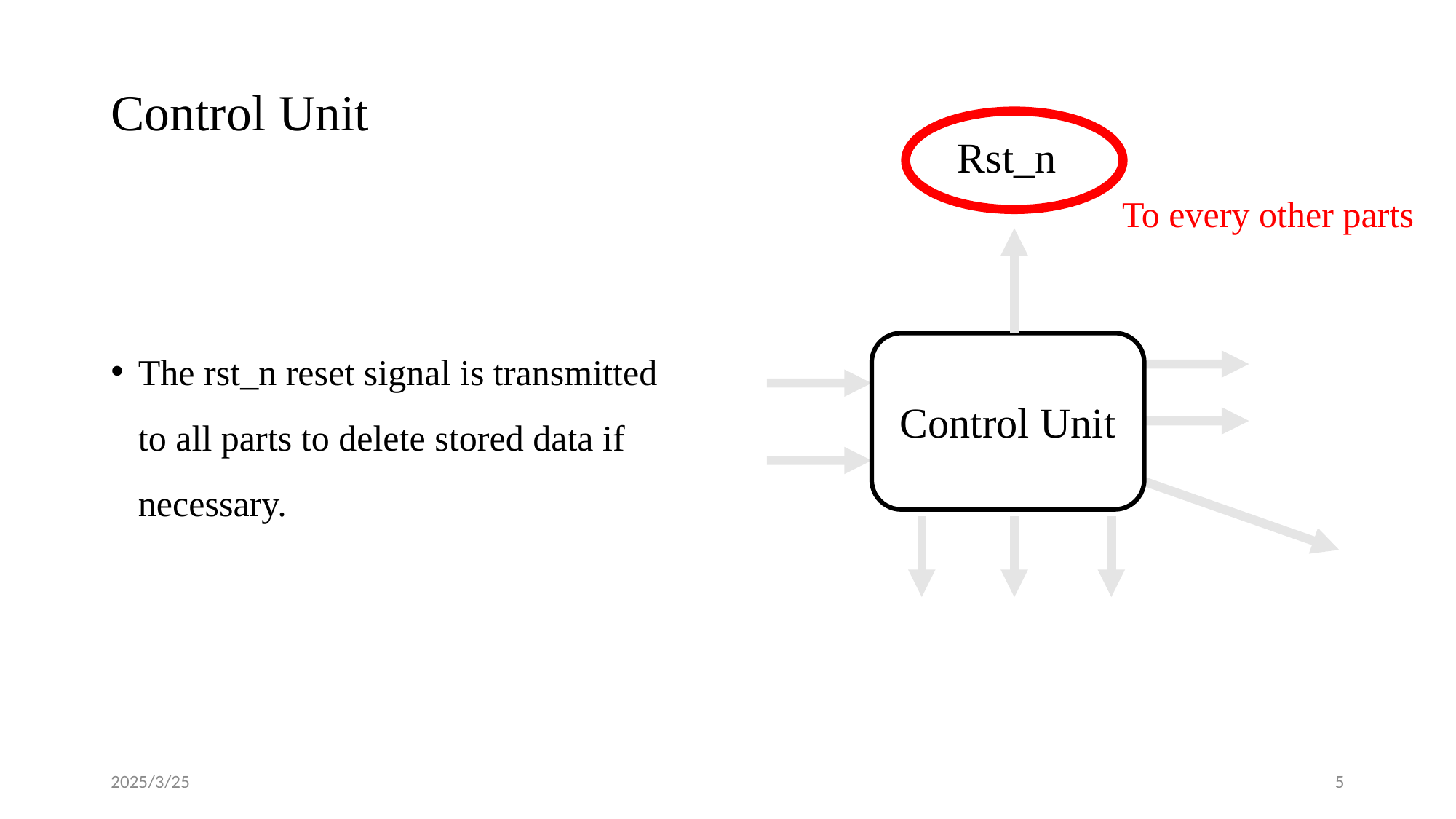

# Control Unit

Rst_n
To every other parts
The rst_n reset signal is transmitted to all parts to delete stored data if necessary.
Control Unit
2025/3/25
5